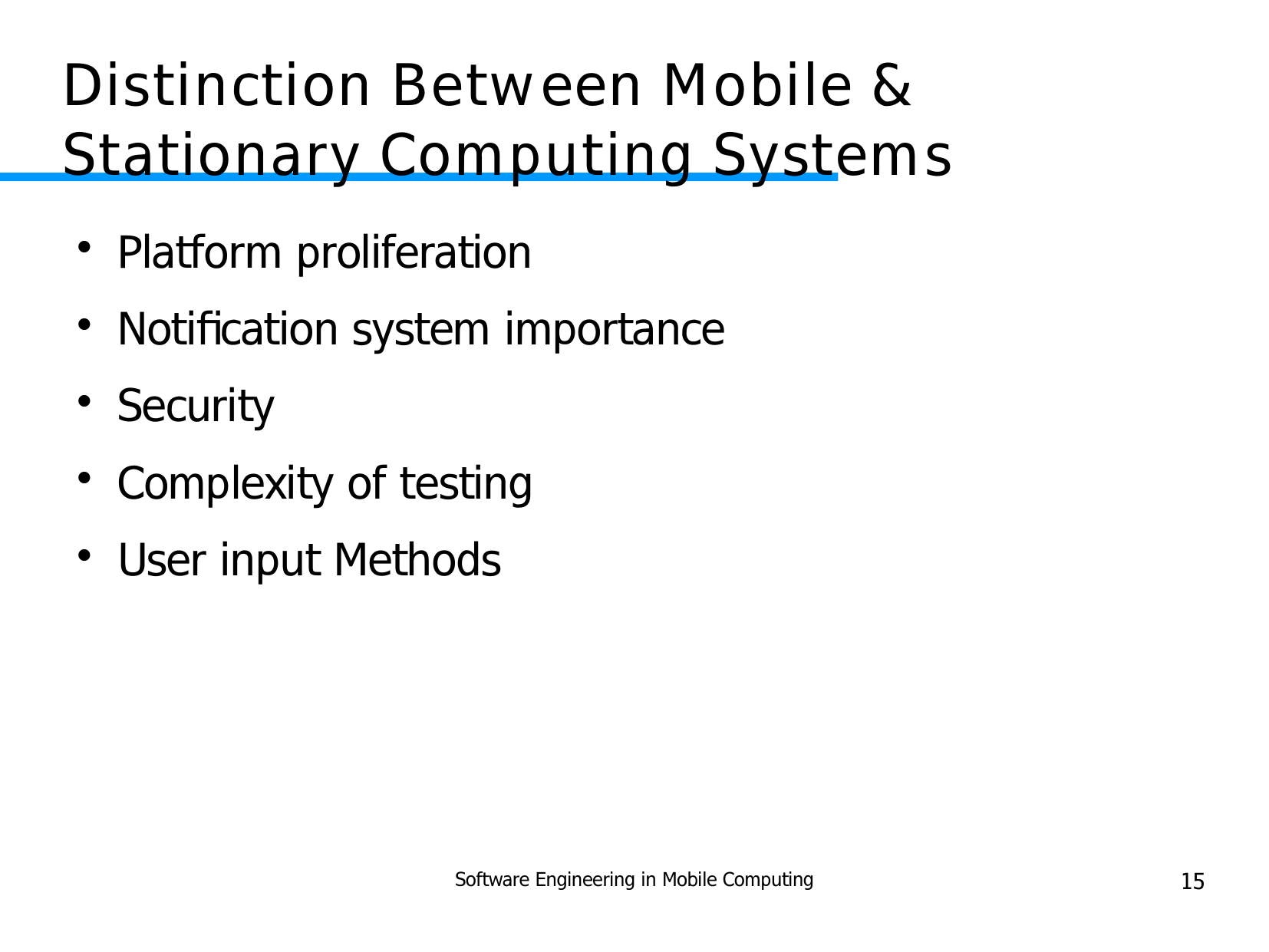

Distinction Between Mobile & Stationary Computing Systems
Platform proliferation
Notification system importance
Security
Complexity of testing
User input Methods
Software Engineering in Mobile Computing
15